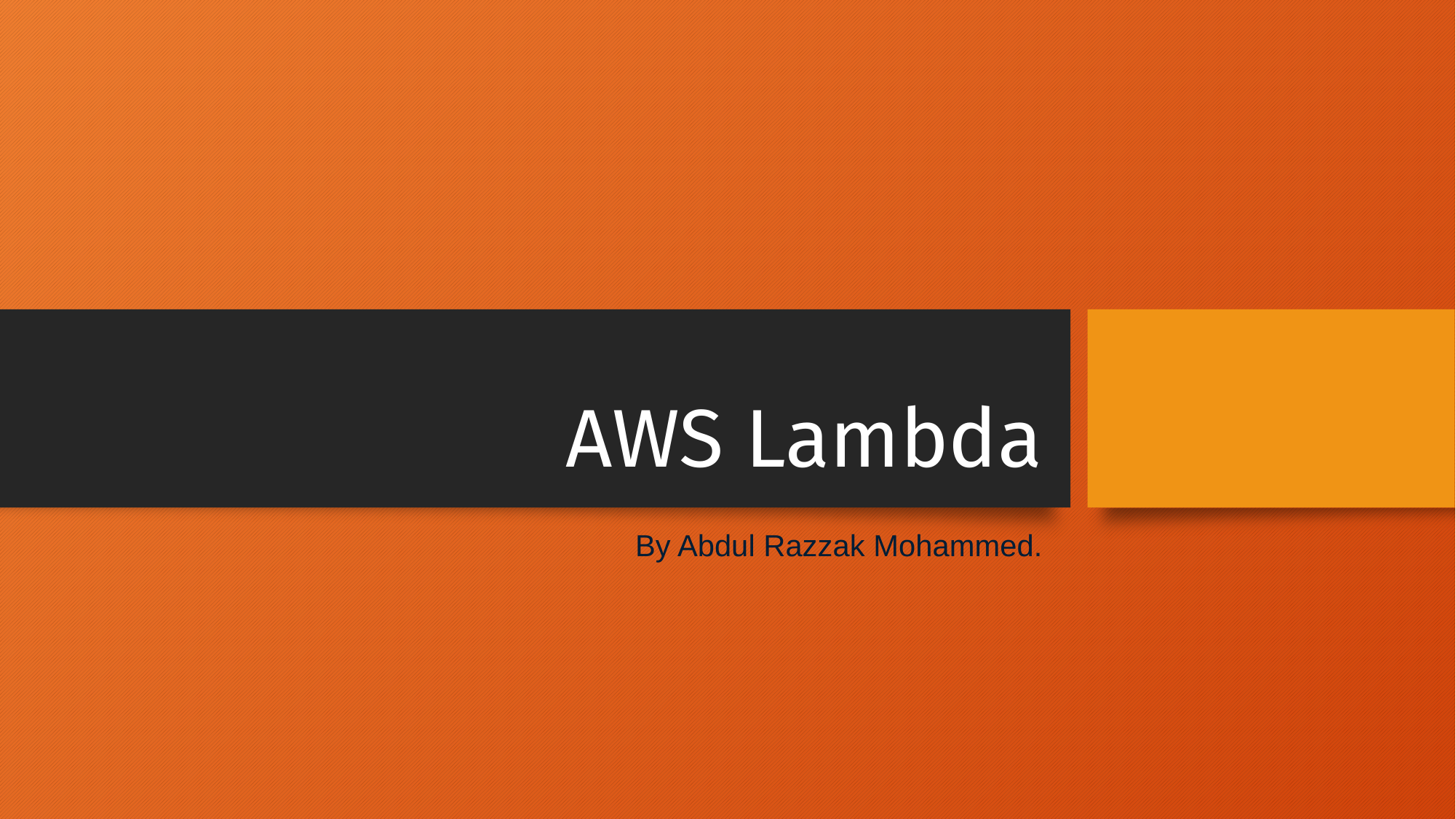

# AWS Lambda
By Abdul Razzak Mohammed.